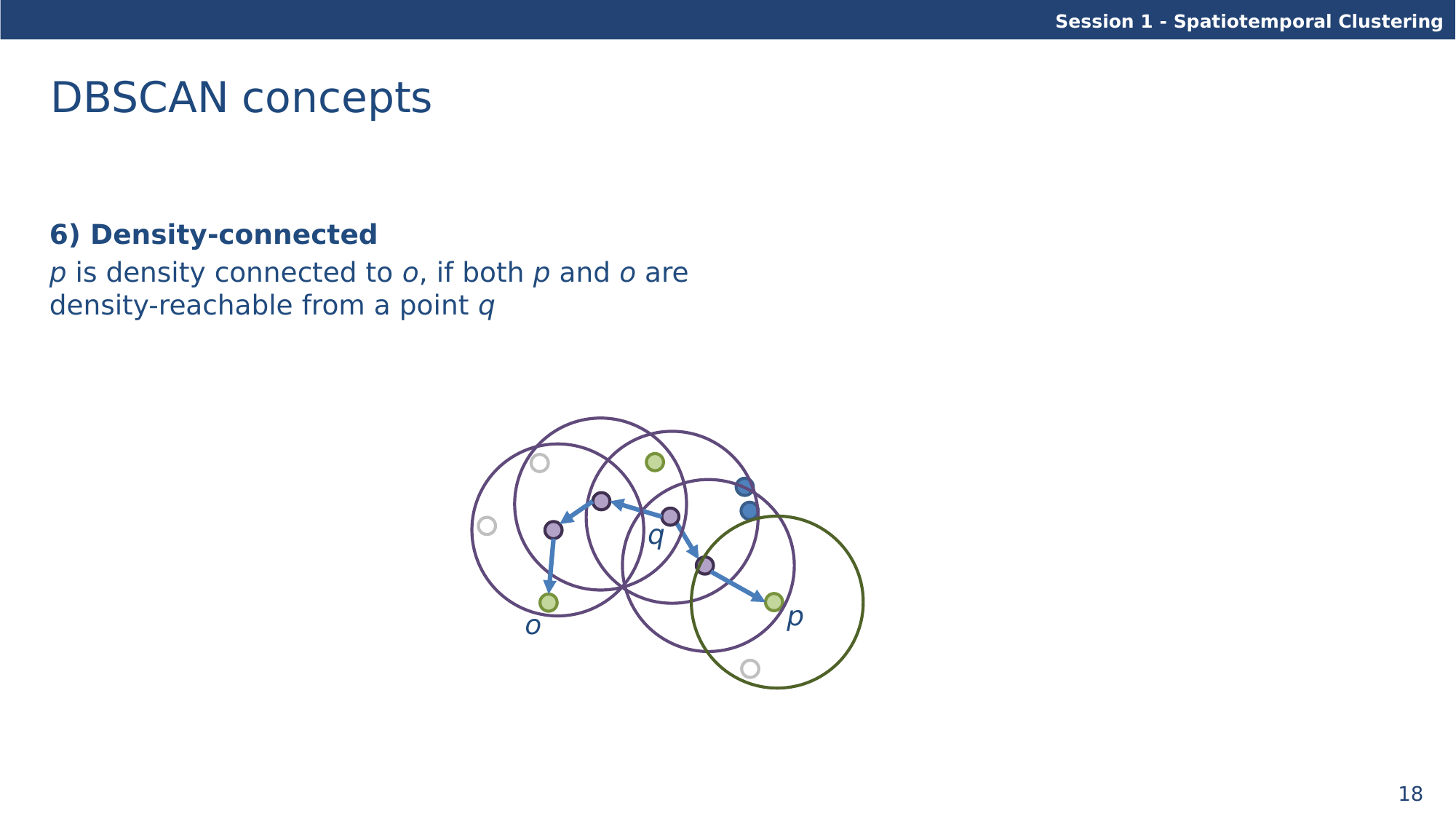

# DBSCAN concepts
6) Density-connected
p is density connected to o, if both p and o are density-reachable from a point q

q

p

o